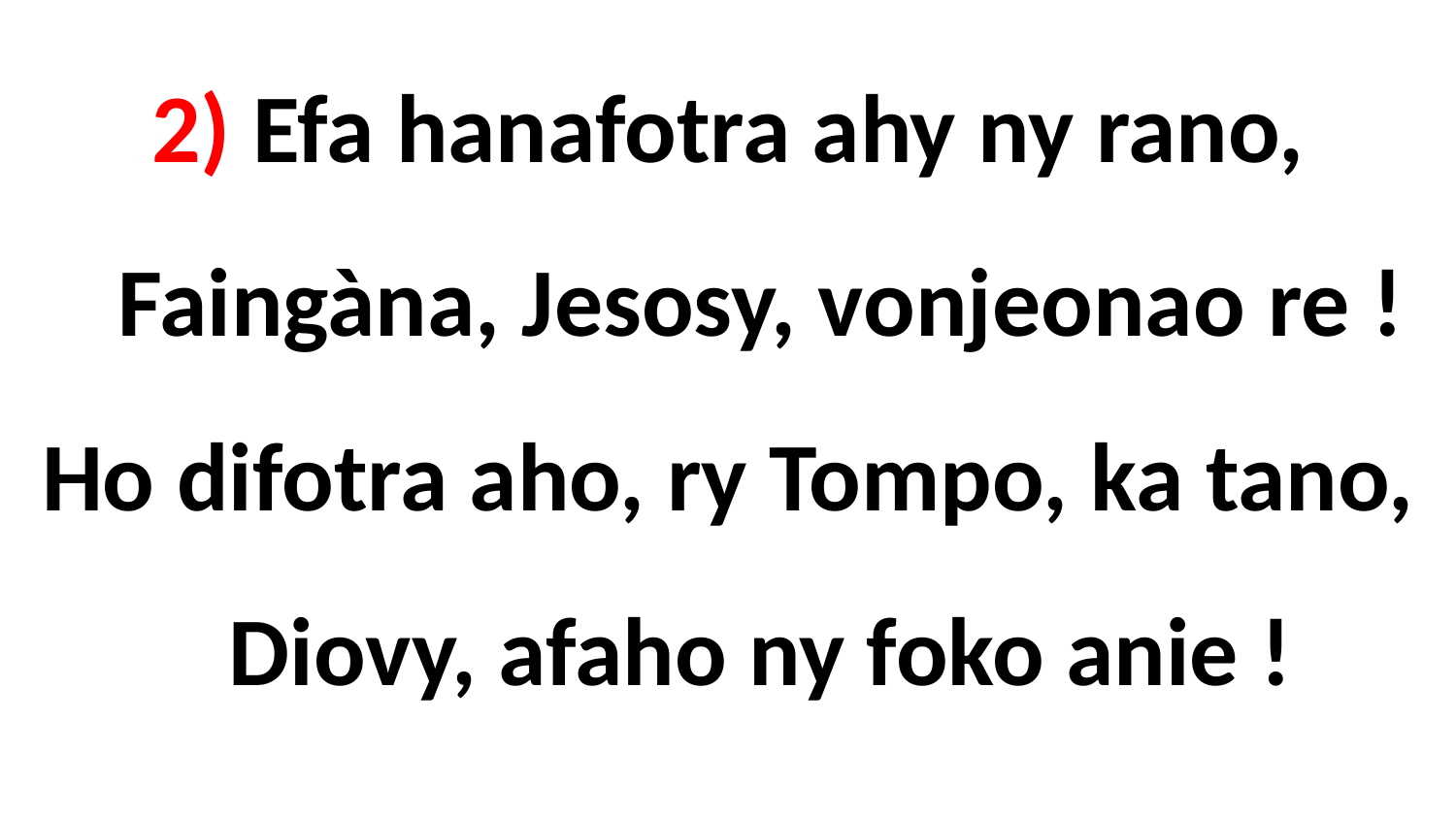

# 2) Efa hanafotra ahy ny rano, Faingàna, Jesosy, vonjeonao re ! Ho difotra aho, ry Tompo, ka tano, Diovy, afaho ny foko anie !